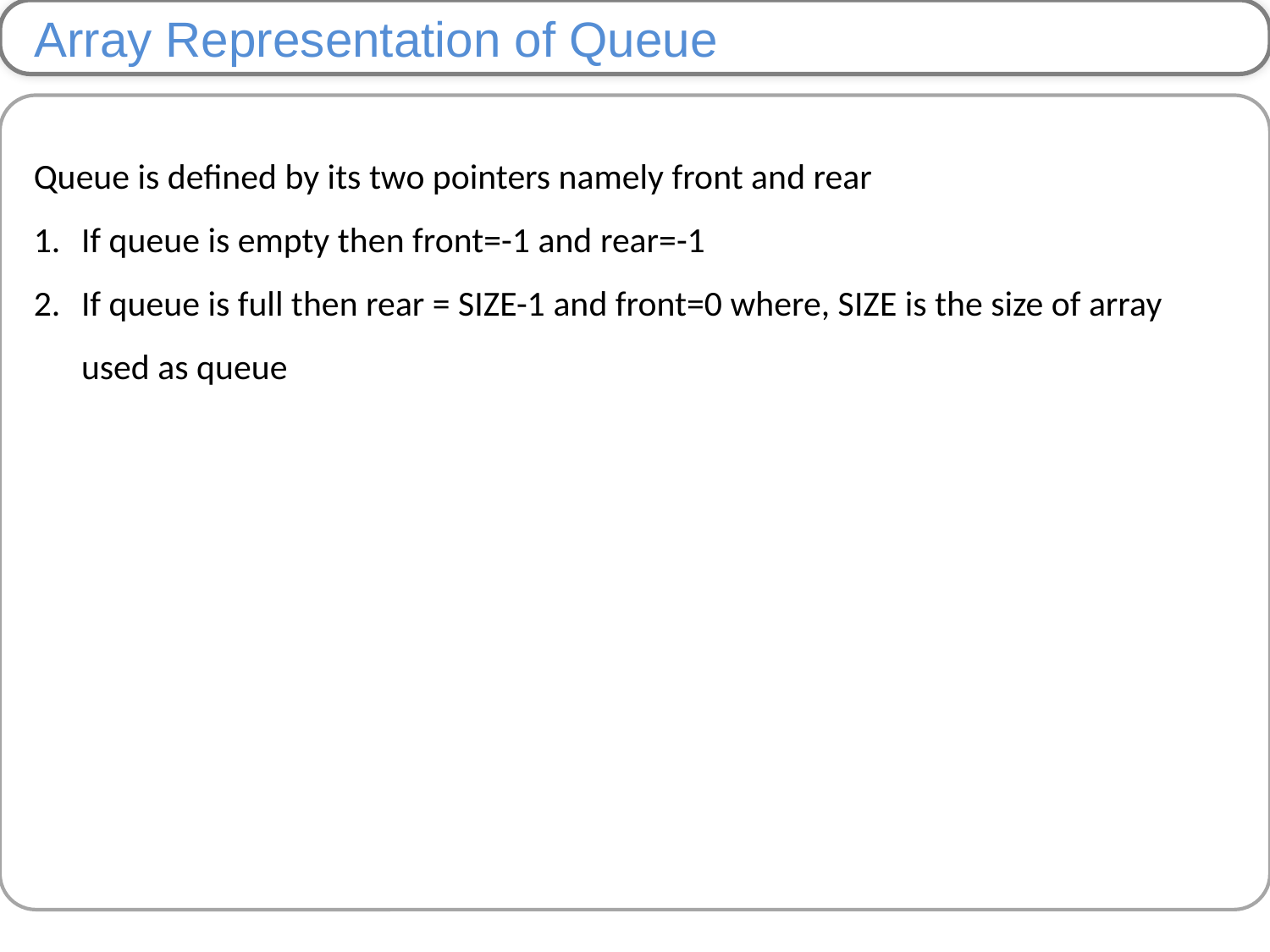

Array Representation of Queue

Queue is defined by its two pointers namely front and rear
If queue is empty then front=-1 and rear=-1
If queue is full then rear = SIZE-1 and front=0 where, SIZE is the size of array used as queue